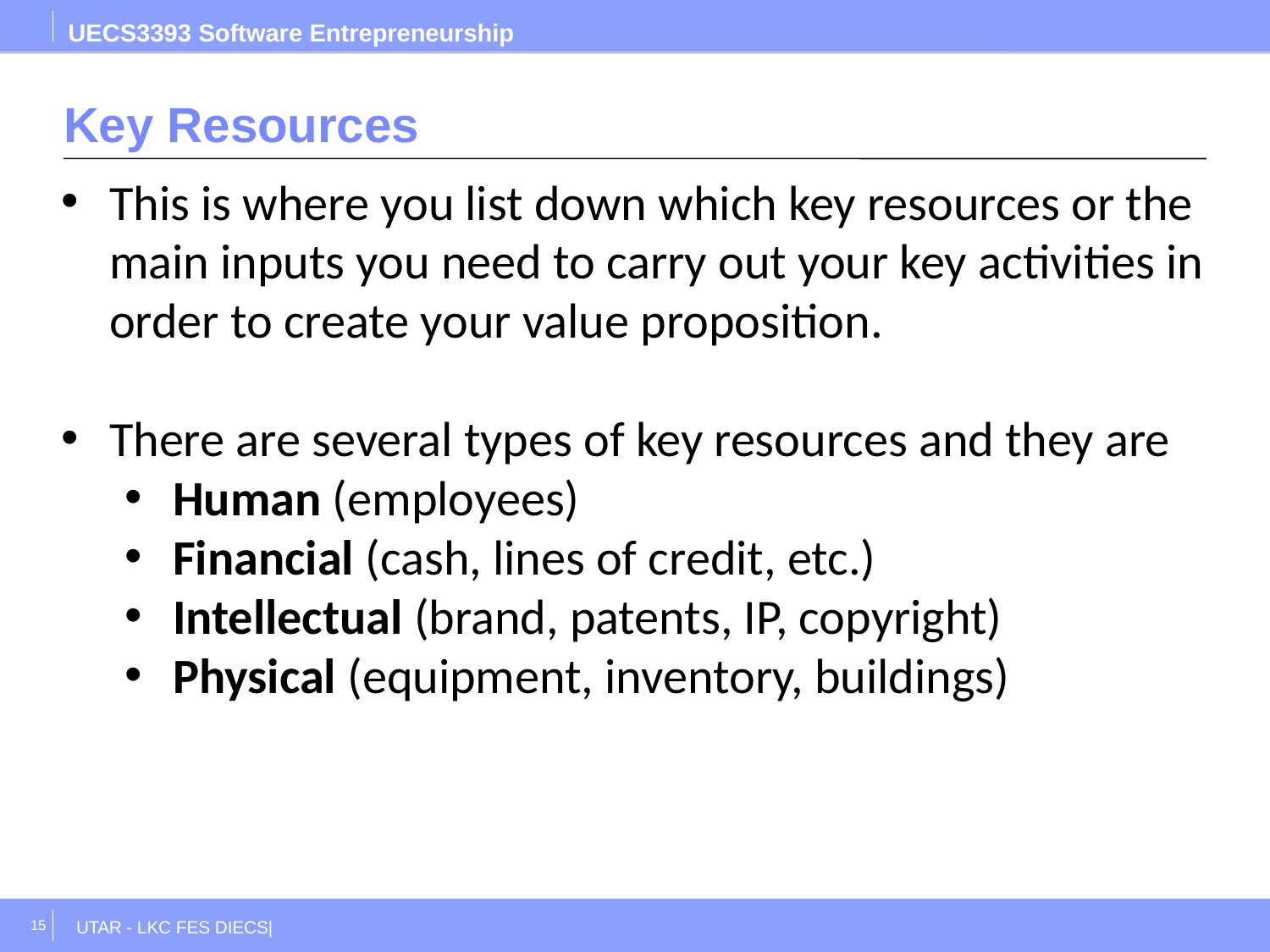

UECS3393 Software Entrepreneurship
# Key Resources

This is where you list down which key resources or the main inputs you need to carry out your key activities in order to create your value proposition.

There are several types of key resources and they are
Human (employees)
Financial (cash, lines of credit, etc.)
Intellectual (brand, patents, IP, copyright)
Physical (equipment, inventory, buildings)

15
UTAR - LKC FES DIECS|